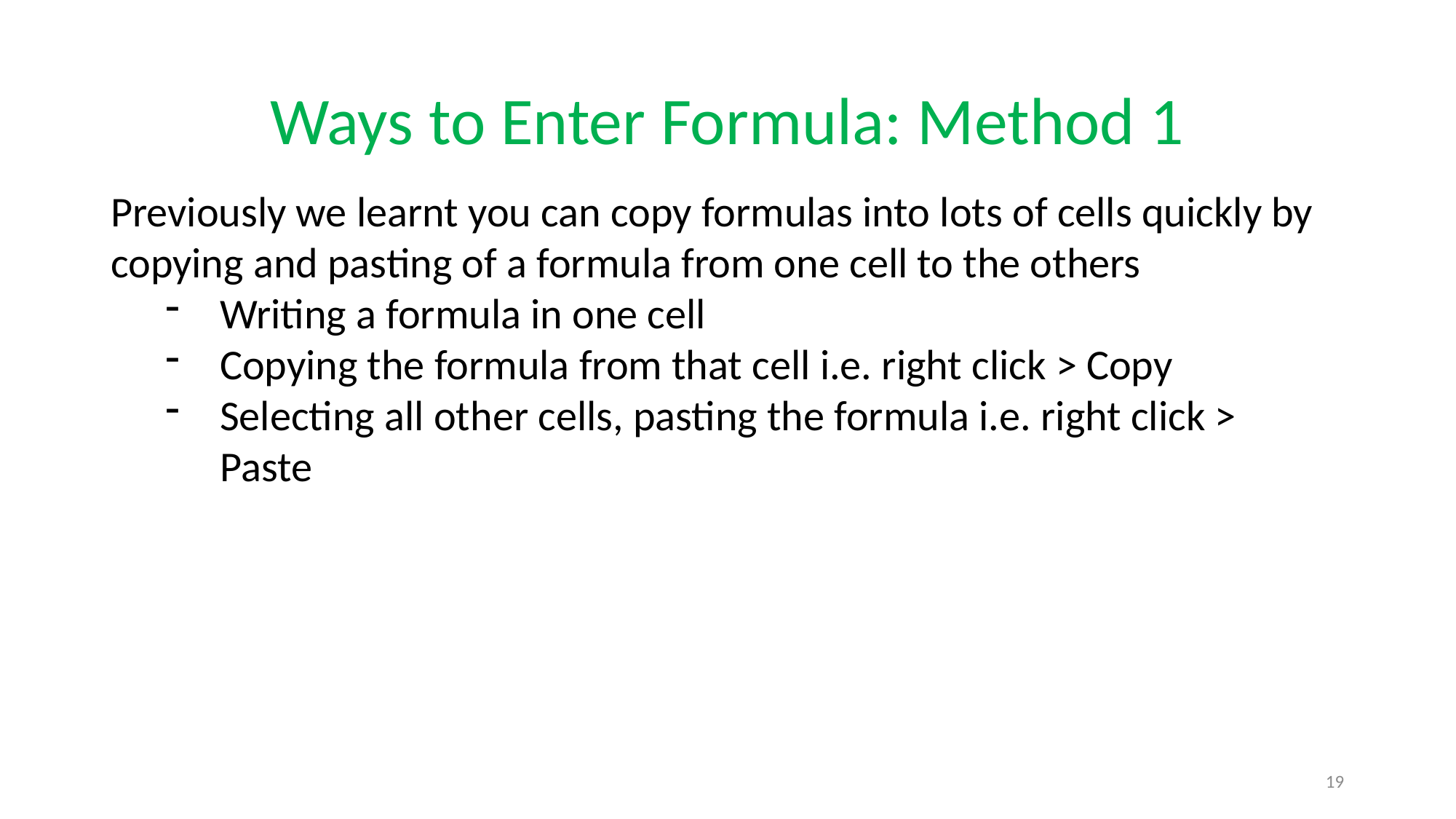

# Ways to Enter Formula: Method 1
Previously we learnt you can copy formulas into lots of cells quickly by copying and pasting of a formula from one cell to the others
Writing a formula in one cell
Copying the formula from that cell i.e. right click > Copy
Selecting all other cells, pasting the formula i.e. right click > Paste

19